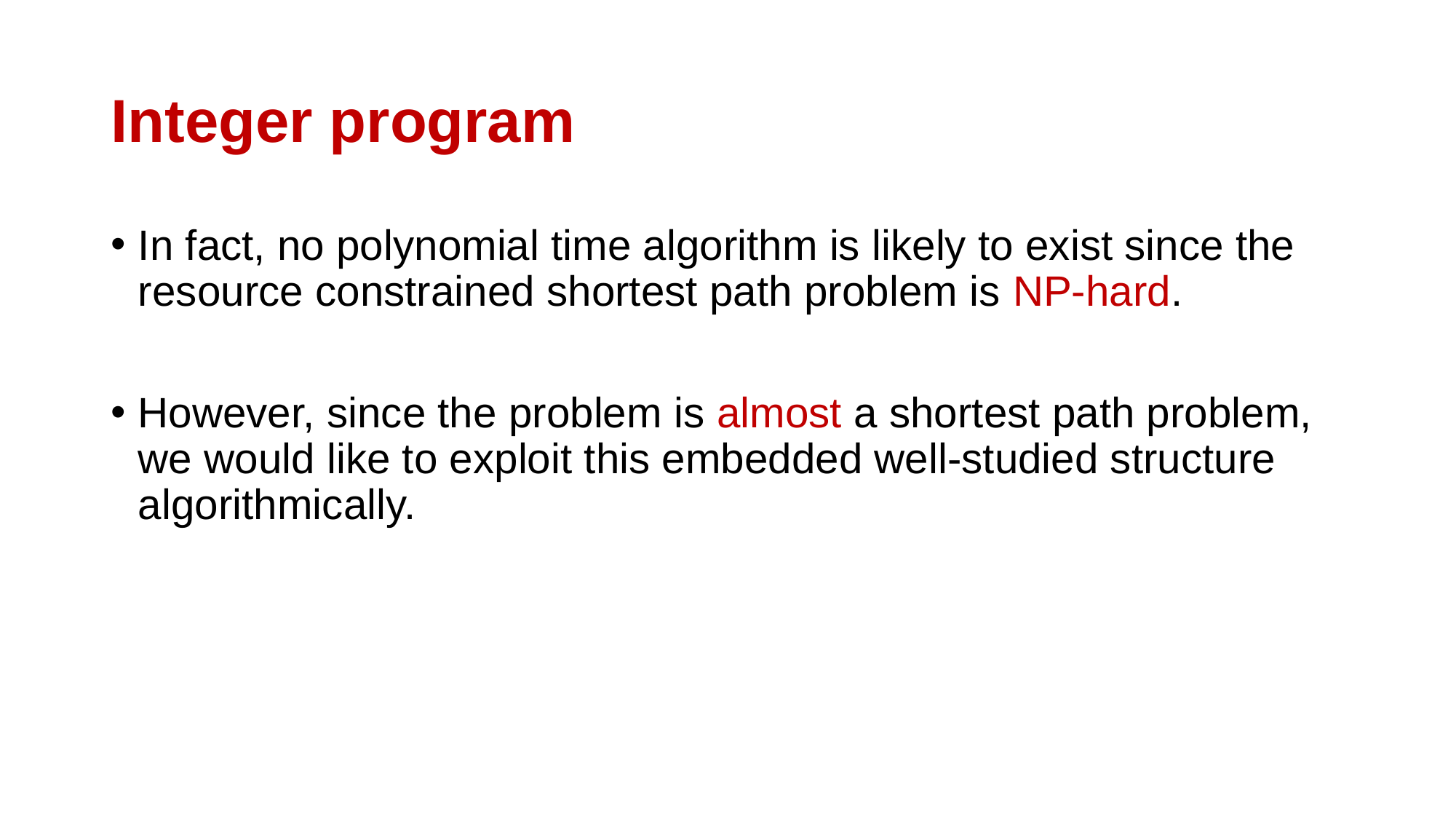

# Integer program
In fact, no polynomial time algorithm is likely to exist since the resource constrained shortest path problem is NP-hard.

However, since the problem is almost a shortest path problem, we would like to exploit this embedded well-studied structure algorithmically.